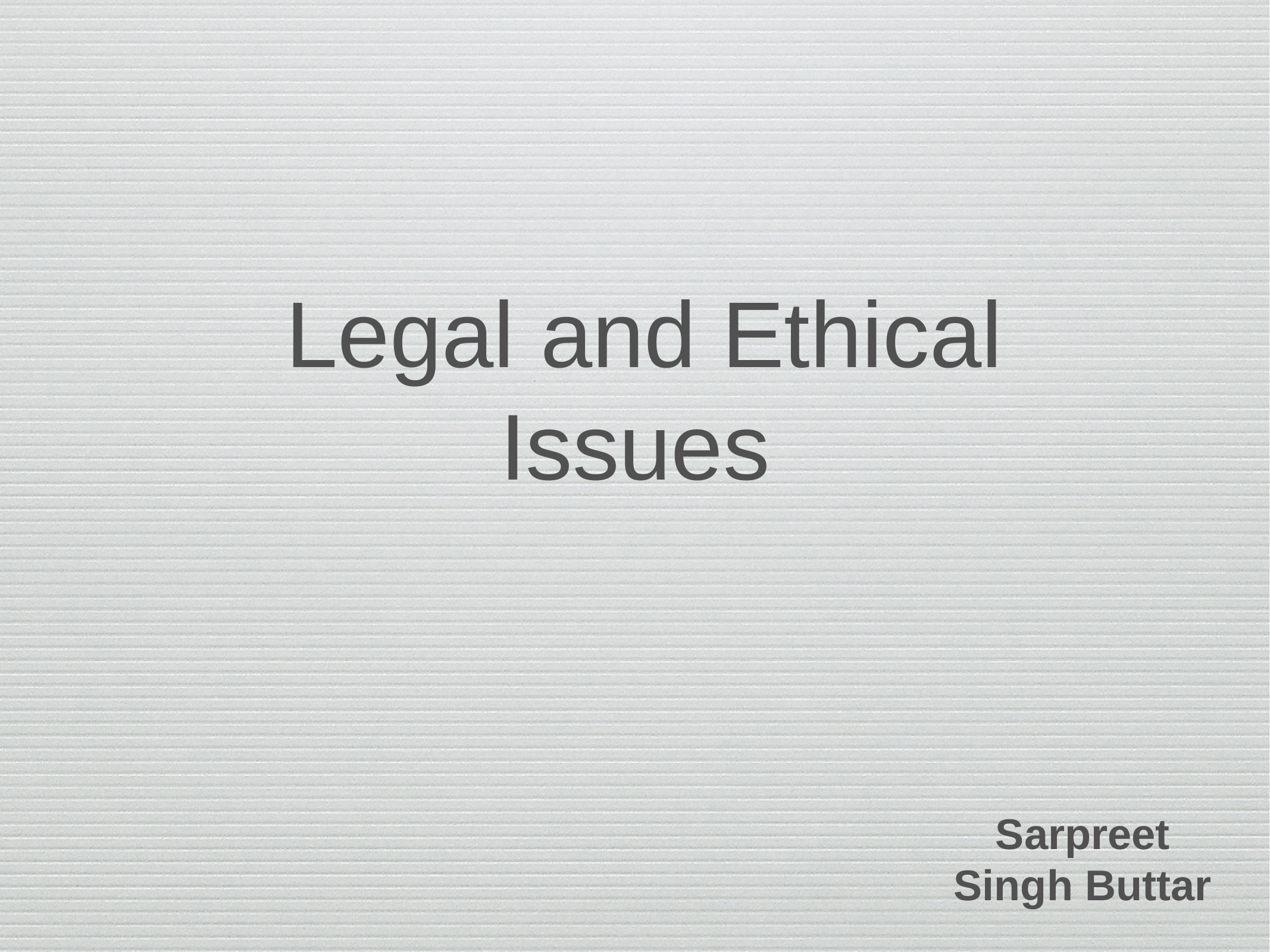

# Legal and Ethical Issues
Sarpreet Singh Buttar